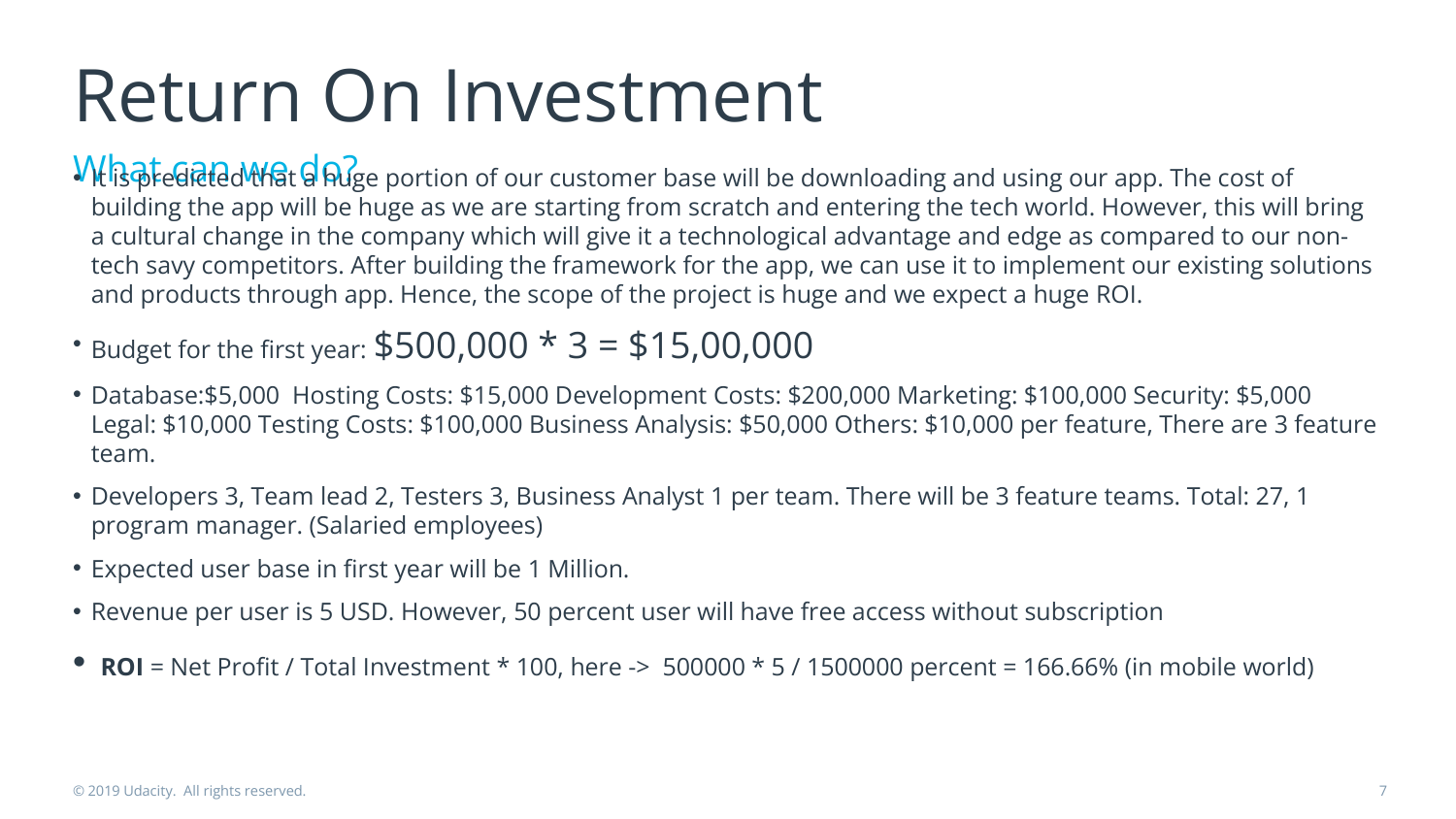

# Return On Investment
What can we do?
It is predicted that a huge portion of our customer base will be downloading and using our app. The cost of building the app will be huge as we are starting from scratch and entering the tech world. However, this will bring a cultural change in the company which will give it a technological advantage and edge as compared to our non-tech savy competitors. After building the framework for the app, we can use it to implement our existing solutions and products through app. Hence, the scope of the project is huge and we expect a huge ROI.
Budget for the first year: $500,000 * 3 = $15,00,000
Database:$5,000  Hosting Costs: $15,000 Development Costs: $200,000 Marketing: $100,000 Security: $5,000 Legal: $10,000 Testing Costs: $100,000 Business Analysis: $50,000 Others: $10,000 per feature, There are 3 feature team.
Developers 3, Team lead 2, Testers 3, Business Analyst 1 per team. There will be 3 feature teams. Total: 27, 1 program manager. (Salaried employees)
Expected user base in first year will be 1 Million.
Revenue per user is 5 USD. However, 50 percent user will have free access without subscription
 ROI = Net Profit / Total Investment * 100, here ->  500000 * 5 / 1500000 percent = 166.66% (in mobile world)

© 2019 Udacity.  All rights reserved.
7